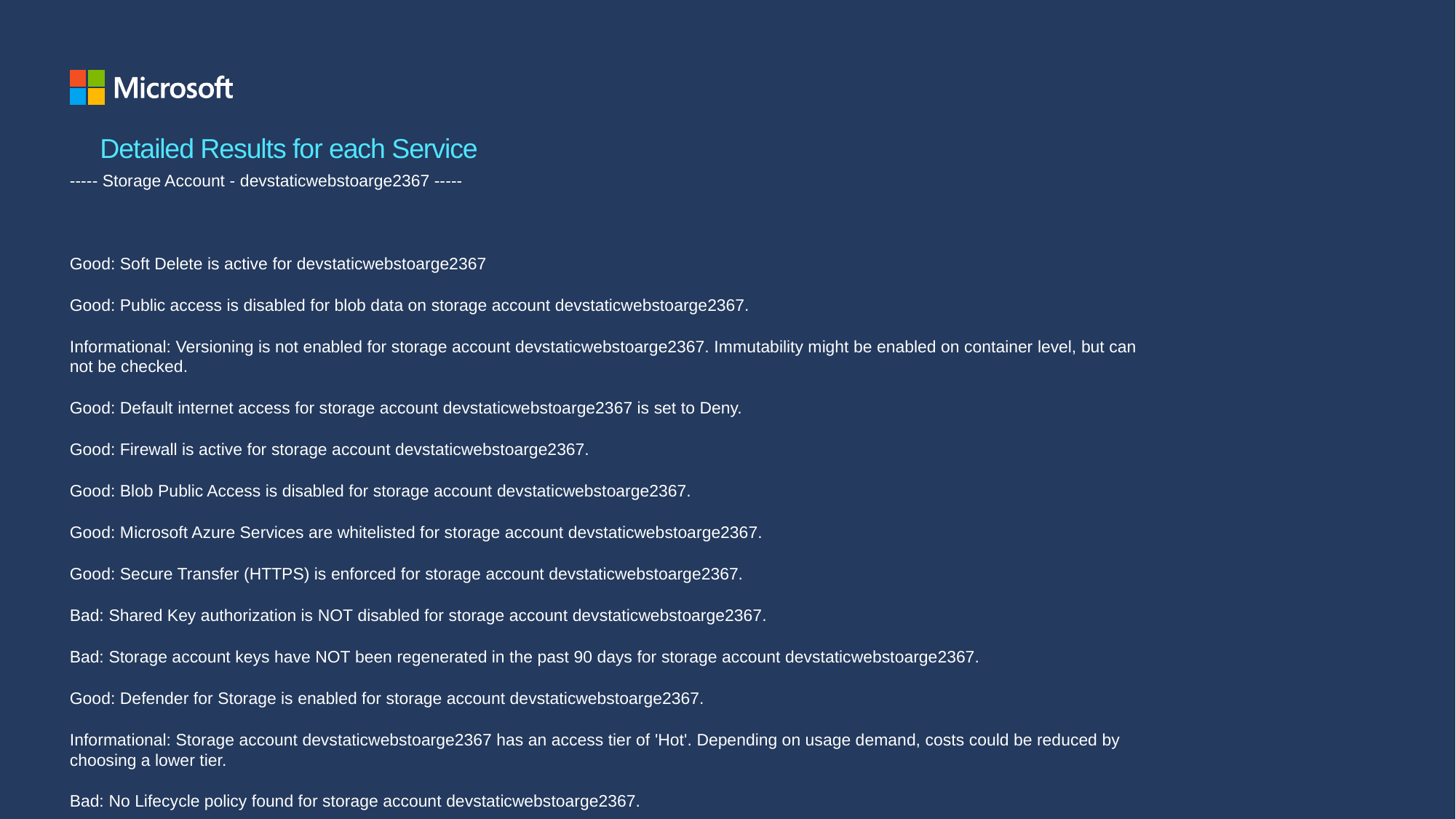

# Detailed Results for each Service
----- Storage Account - devstaticwebstoarge2367 -----

Good: Soft Delete is active for devstaticwebstoarge2367
Good: Public access is disabled for blob data on storage account devstaticwebstoarge2367.
Informational: Versioning is not enabled for storage account devstaticwebstoarge2367. Immutability might be enabled on container level, but can not be checked.
Good: Default internet access for storage account devstaticwebstoarge2367 is set to Deny.
Good: Firewall is active for storage account devstaticwebstoarge2367.
Good: Blob Public Access is disabled for storage account devstaticwebstoarge2367.
Good: Microsoft Azure Services are whitelisted for storage account devstaticwebstoarge2367.
Good: Secure Transfer (HTTPS) is enforced for storage account devstaticwebstoarge2367.
Bad: Shared Key authorization is NOT disabled for storage account devstaticwebstoarge2367.
Bad: Storage account keys have NOT been regenerated in the past 90 days for storage account devstaticwebstoarge2367.
Good: Defender for Storage is enabled for storage account devstaticwebstoarge2367.
Informational: Storage account devstaticwebstoarge2367 has an access tier of 'Hot'. Depending on usage demand, costs could be reduced by choosing a lower tier.
Bad: No Lifecycle policy found for storage account devstaticwebstoarge2367.
Good: TLS 1.2 is the minimum TLS version allowed on storage account devstaticwebstoarge2367.
Bad: Storage Account Infrastructure Encryption is NOT enabled for storage account devstaticwebstoarge2367.
Good: A Private Endpoint is attached to storage account devstaticwebstoarge2367.
Bad: Storage account devstaticwebstoarge2367 is NOT encrypted using Customer Managed Keys.

Azure Resource - Storage Account devstaticwebstoarge2367 has an average score of 70.6 %.